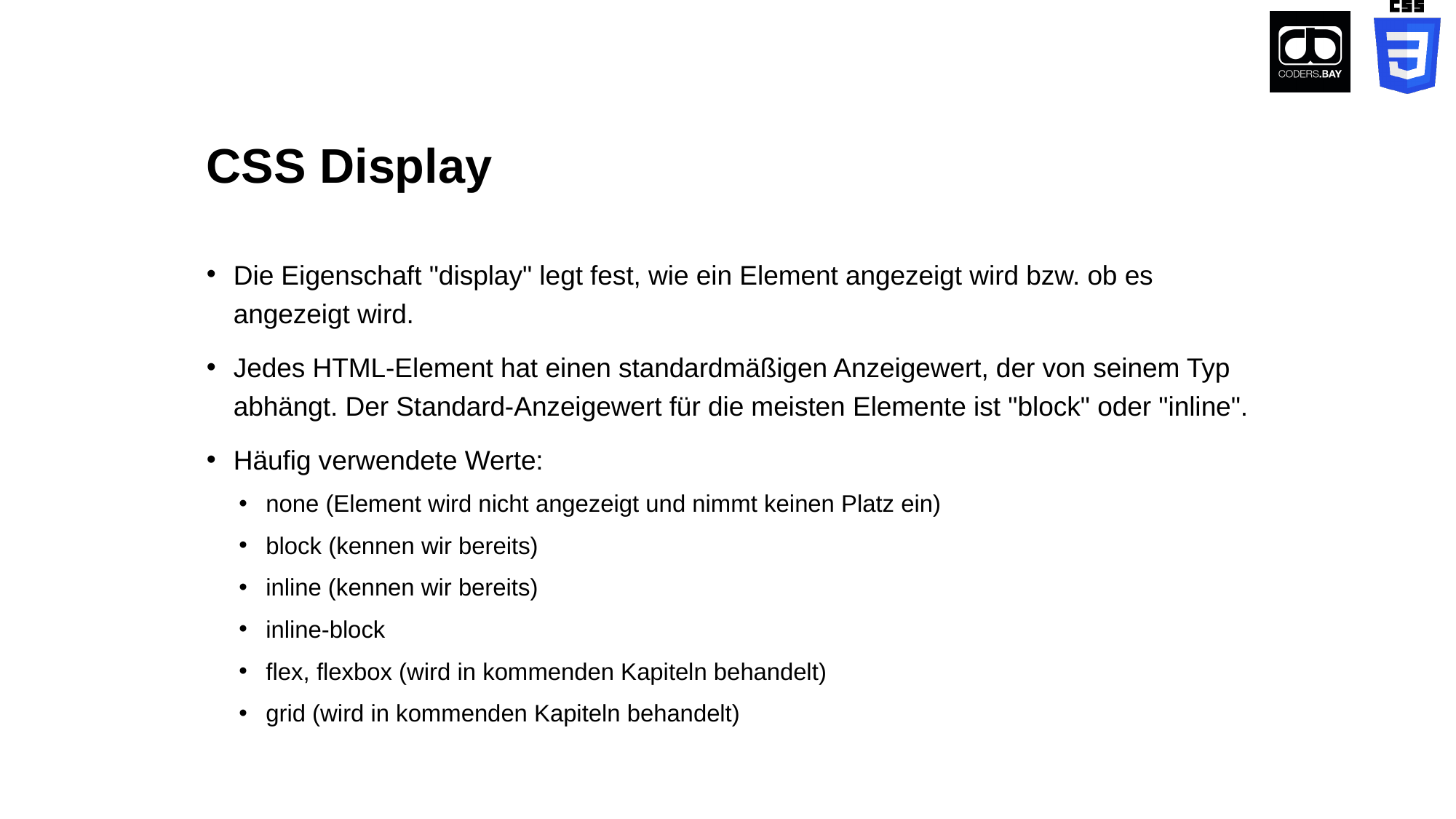

# CSS Display
Die Eigenschaft "display" legt fest, wie ein Element angezeigt wird bzw. ob es angezeigt wird.
Jedes HTML-Element hat einen standardmäßigen Anzeigewert, der von seinem Typ abhängt. Der Standard-Anzeigewert für die meisten Elemente ist "block" oder "inline".
Häufig verwendete Werte:
none (Element wird nicht angezeigt und nimmt keinen Platz ein)
block (kennen wir bereits)
inline (kennen wir bereits)
inline-block
flex, flexbox (wird in kommenden Kapiteln behandelt)
grid (wird in kommenden Kapiteln behandelt)